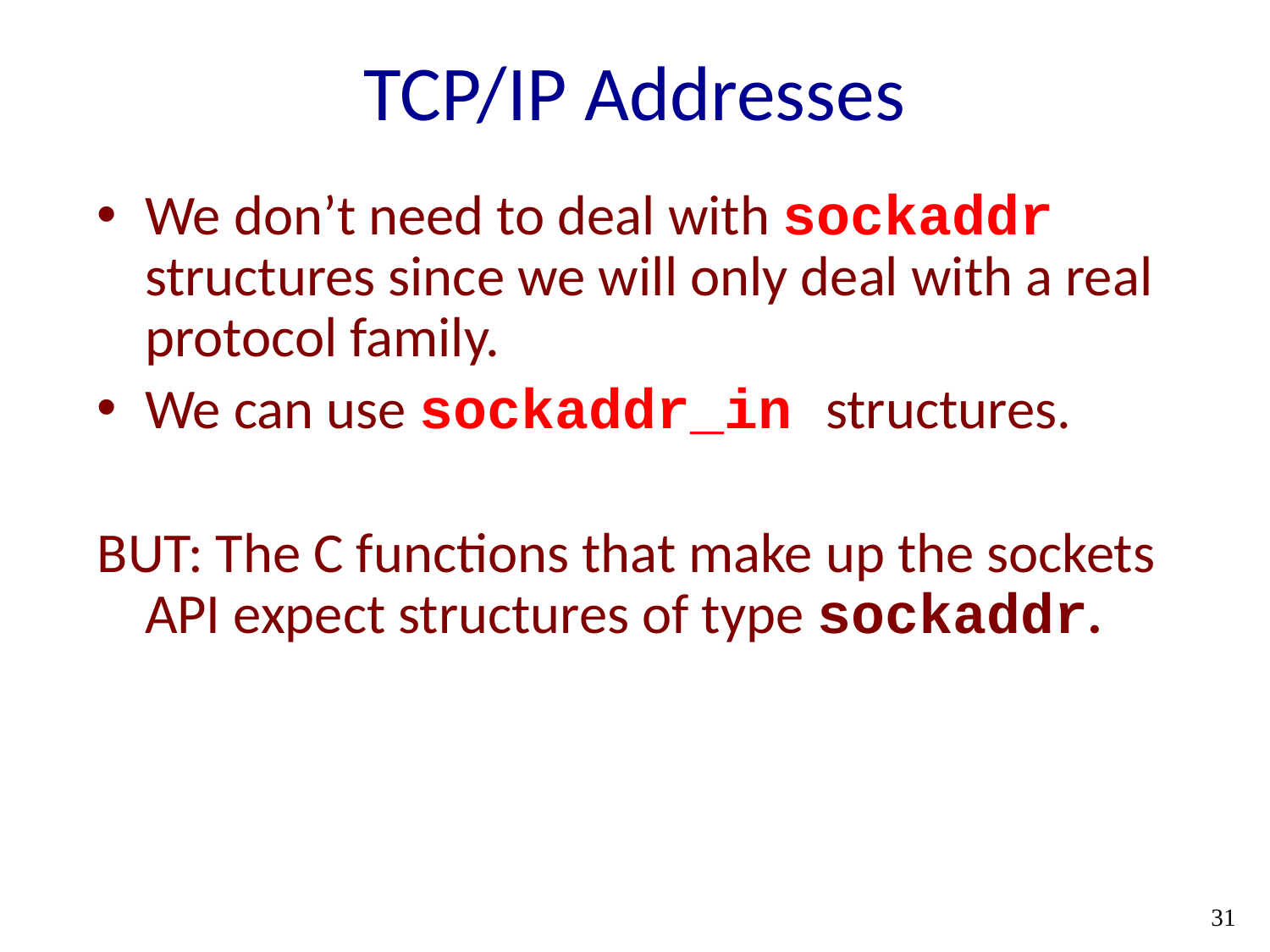

# TCP/IP Addresses
We don’t need to deal with sockaddr structures since we will only deal with a real protocol family.
We can use sockaddr_in structures.

BUT: The C functions that make up the sockets API expect structures of type sockaddr.
31